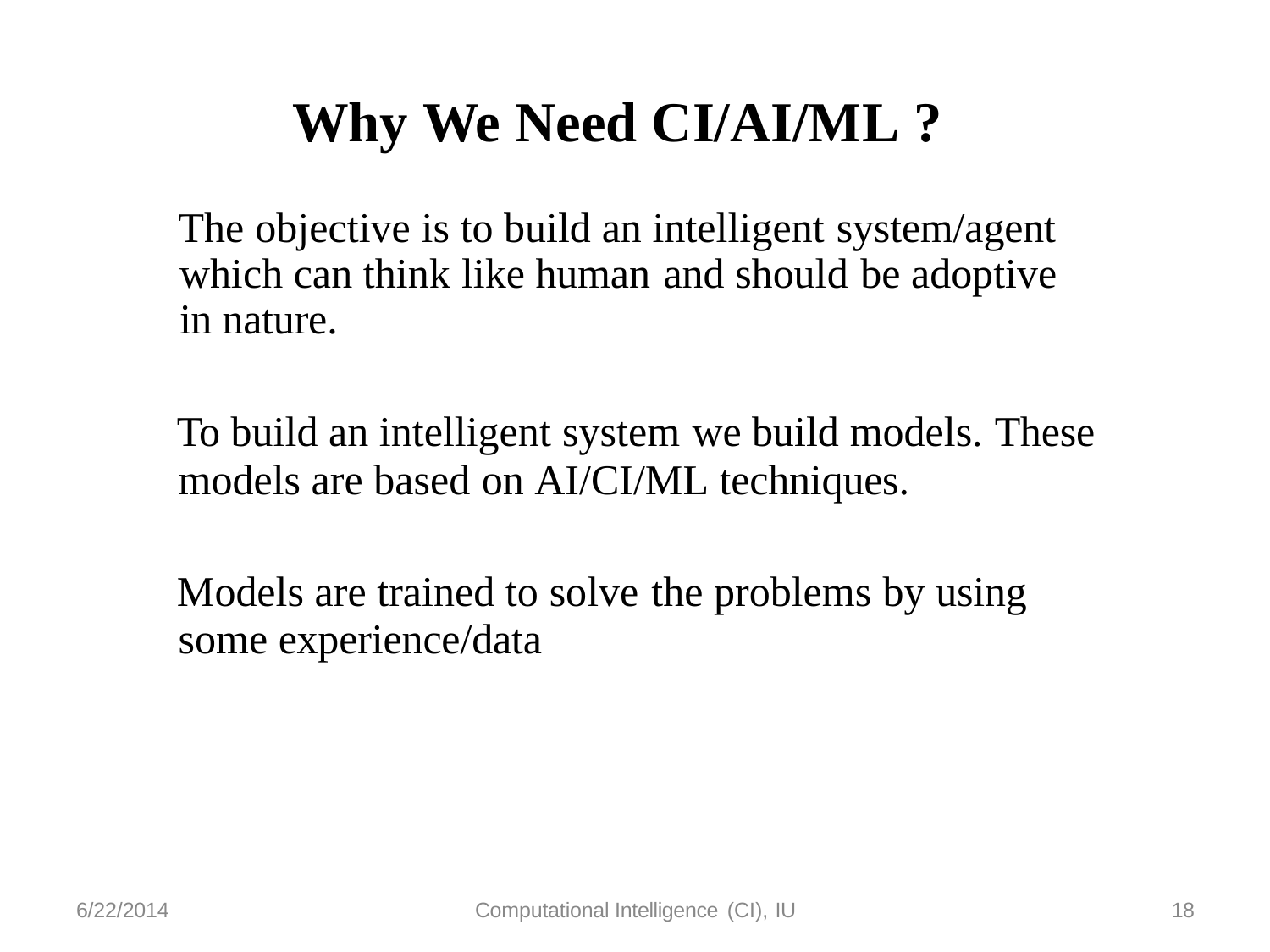

# Why We Need CI/AI/ML ?
The objective is to build an intelligent system/agent which can think like human and should be adoptive in nature.

To build an intelligent system we build models. These
models are based on AI/CI/ML techniques.

Models are trained to solve the problems by using
some experience/data
6/22/2014
Computational Intelligence (CI), IU
18